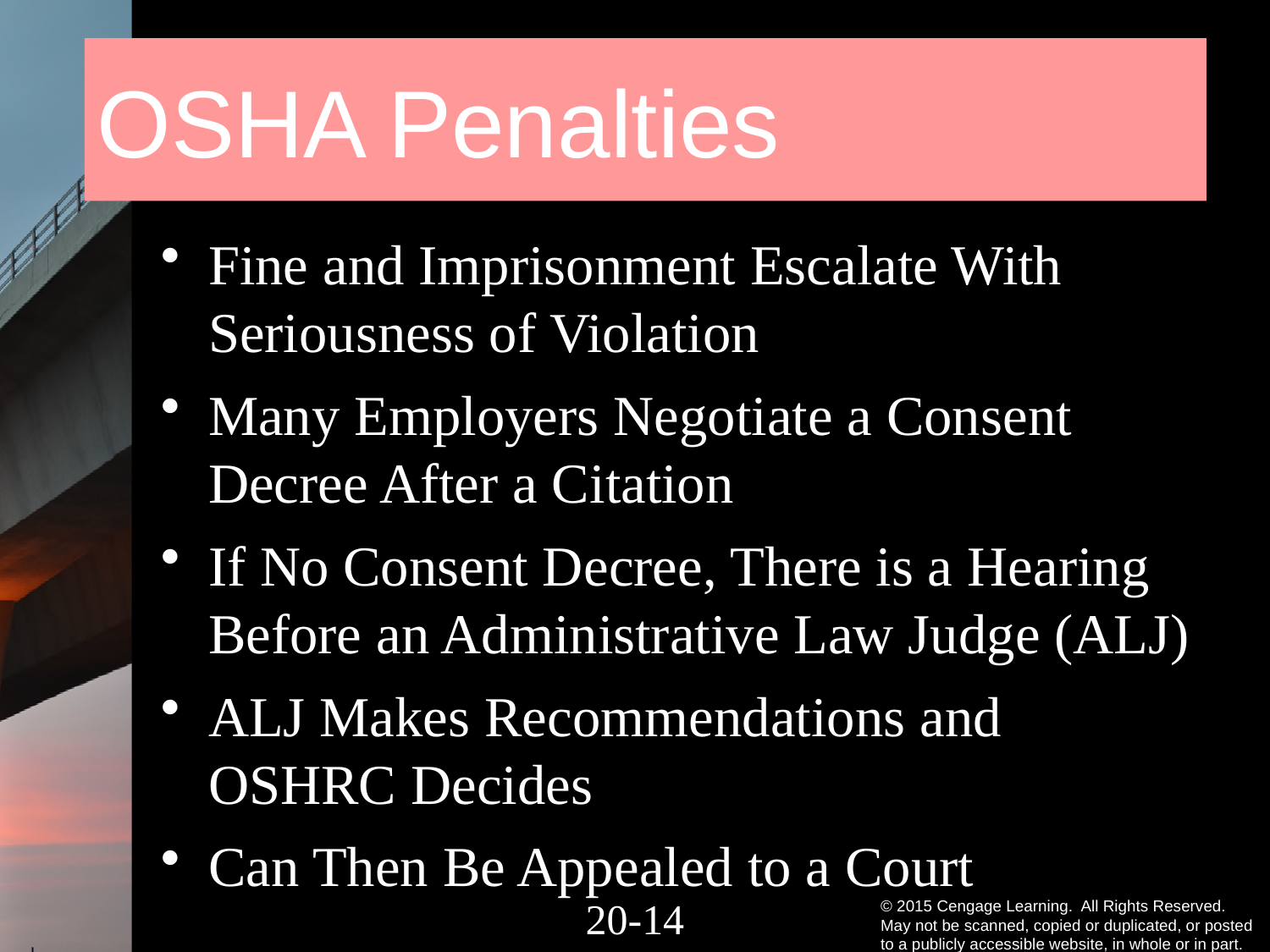

# OSHA Penalties
Fine and Imprisonment Escalate With Seriousness of Violation
Many Employers Negotiate a Consent Decree After a Citation
If No Consent Decree, There is a Hearing Before an Administrative Law Judge (ALJ)
ALJ Makes Recommendations and OSHRC Decides
Can Then Be Appealed to a Court
20-14